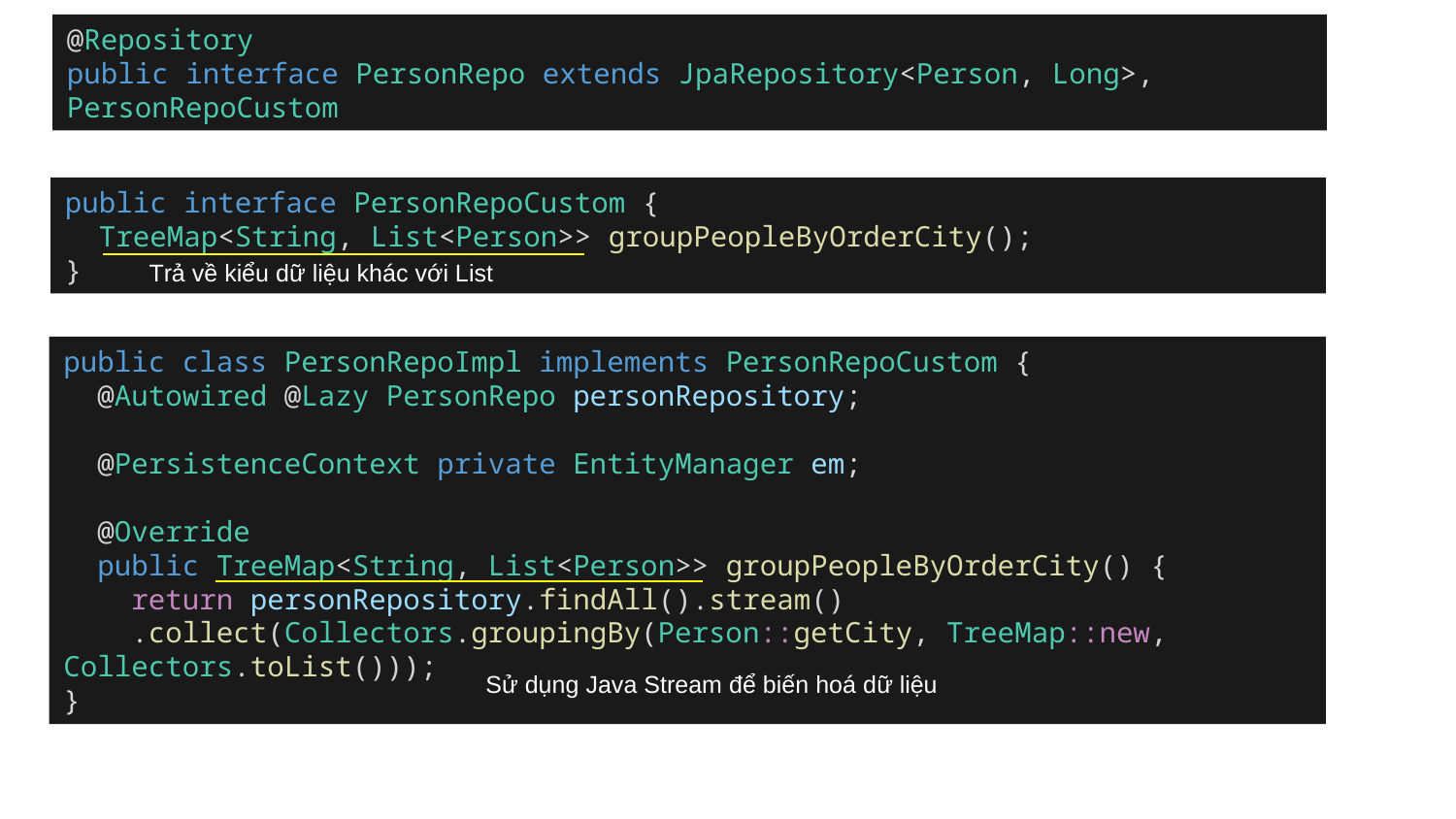

@Repository
public interface PersonRepo extends JpaRepository<Person, Long>,
PersonRepoCustom
public interface PersonRepoCustom {
  TreeMap<String, List<Person>> groupPeopleByOrderCity();
}
Trả về kiểu dữ liệu khác với List
public class PersonRepoImpl implements PersonRepoCustom {
  @Autowired @Lazy PersonRepo personRepository;
  @PersistenceContext private EntityManager em;
  @Override
  public TreeMap<String, List<Person>> groupPeopleByOrderCity() {
    return personRepository.findAll().stream()
    .collect(Collectors.groupingBy(Person::getCity, TreeMap::new, Collectors.toList()));
}
Sử dụng Java Stream để biến hoá dữ liệu